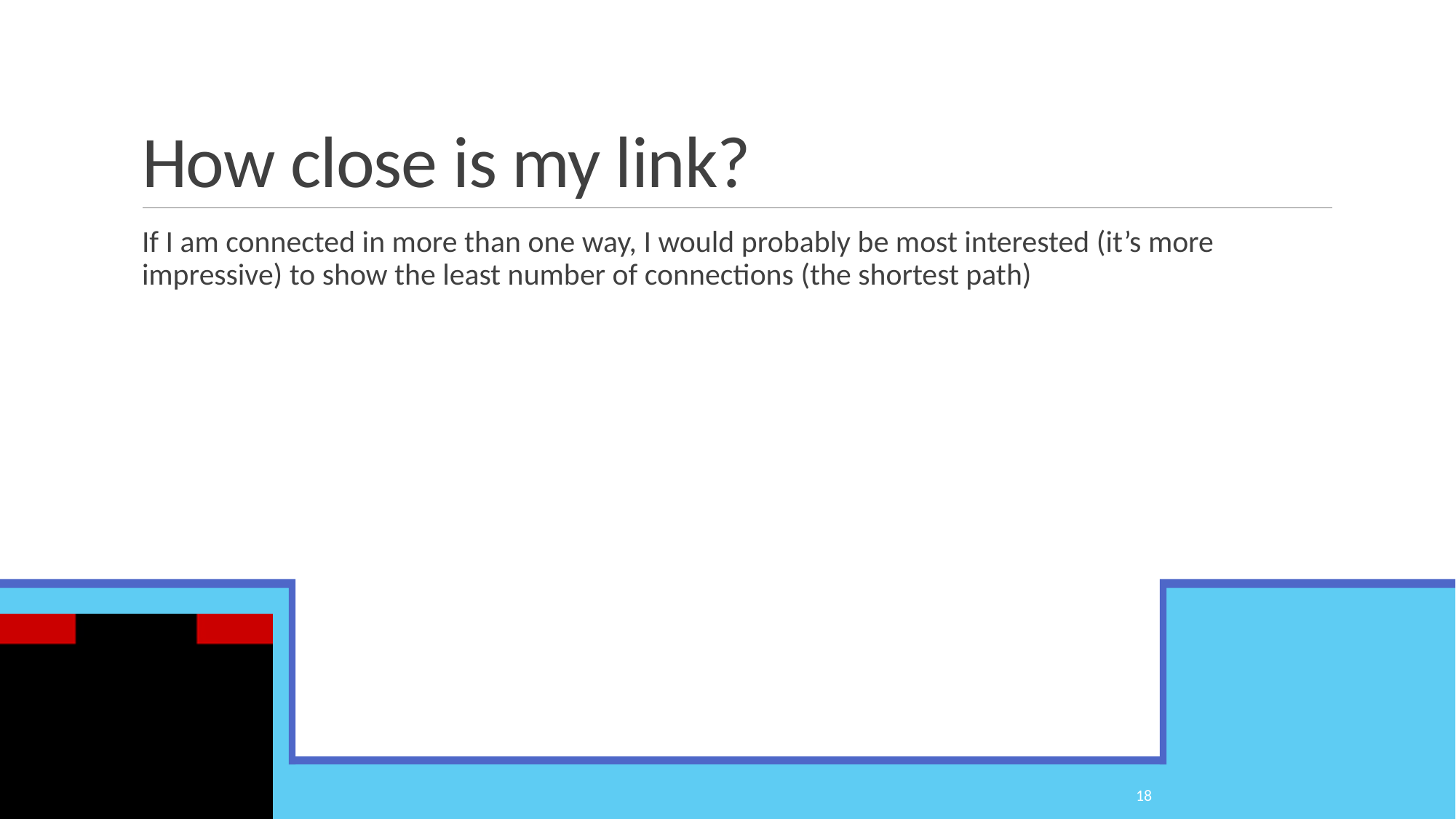

# How close is my link?
If I am connected in more than one way, I would probably be most interested (it’s more impressive) to show the least number of connections (the shortest path)
18